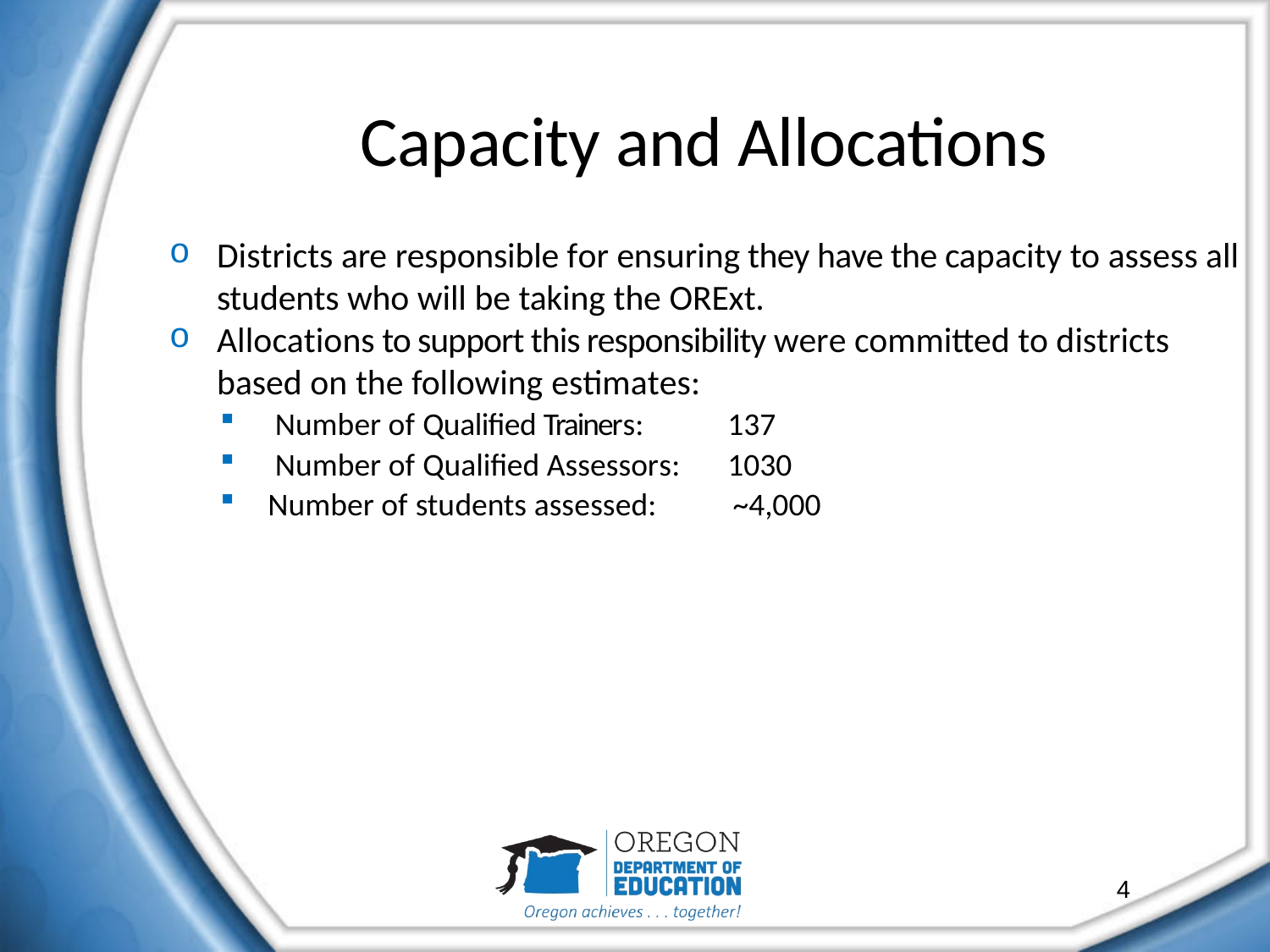

# Capacity and Allocations
Districts are responsible for ensuring they have the capacity to assess all students who will be taking the ORExt.
Allocations to support this responsibility were committed to districts based on the following estimates:
 Number of Qualified Trainers: 	137
 Number of Qualified Assessors: 	1030
Number of students assessed:            ~4,000
4